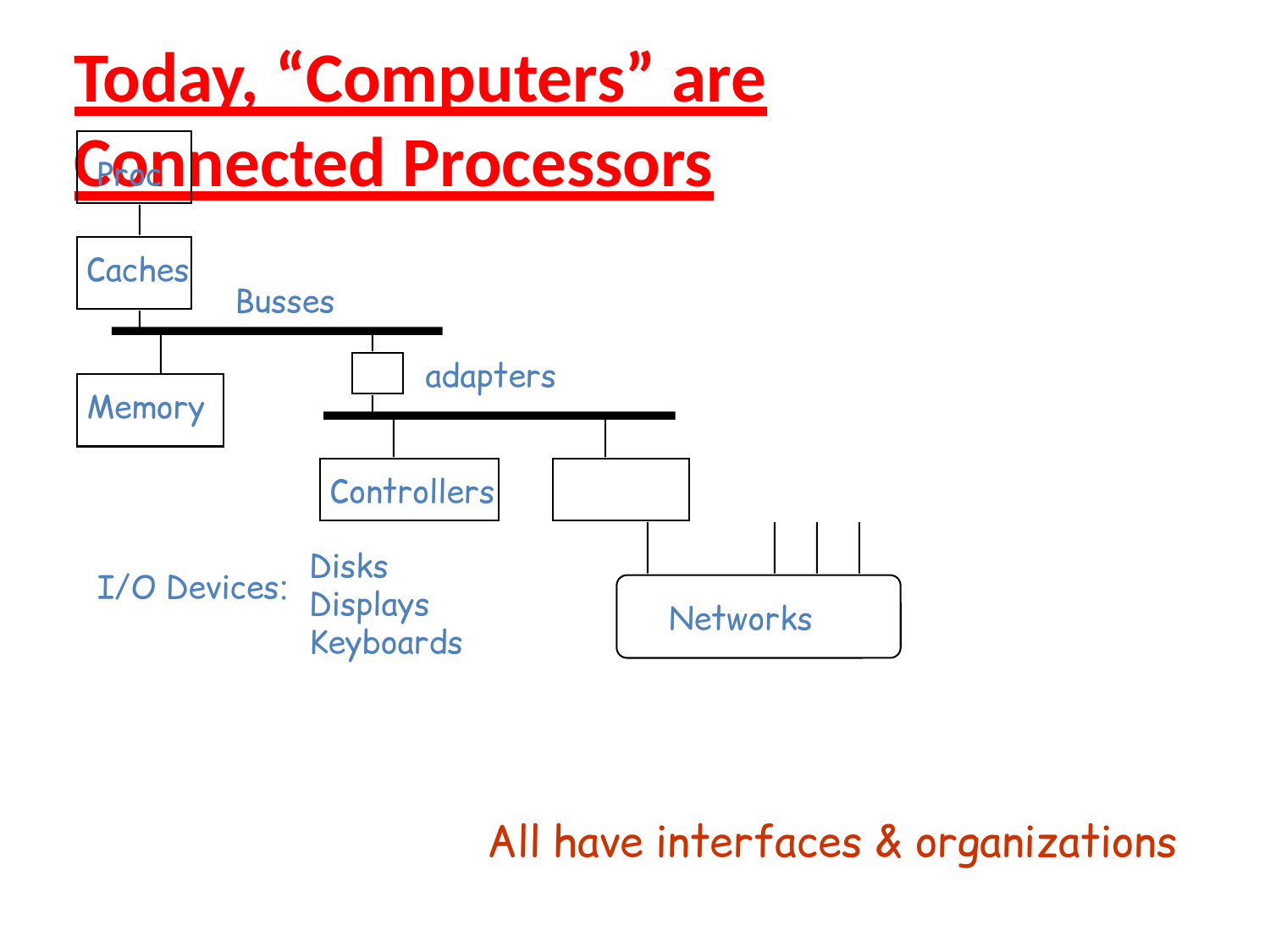

# Today, “Computers” are Connected Processors

Proc

Caches
Busses

adapters

Memory

Controllers

Disks
Displays
Keyboards
I/O Devices:

Networks
All have interfaces & organizations